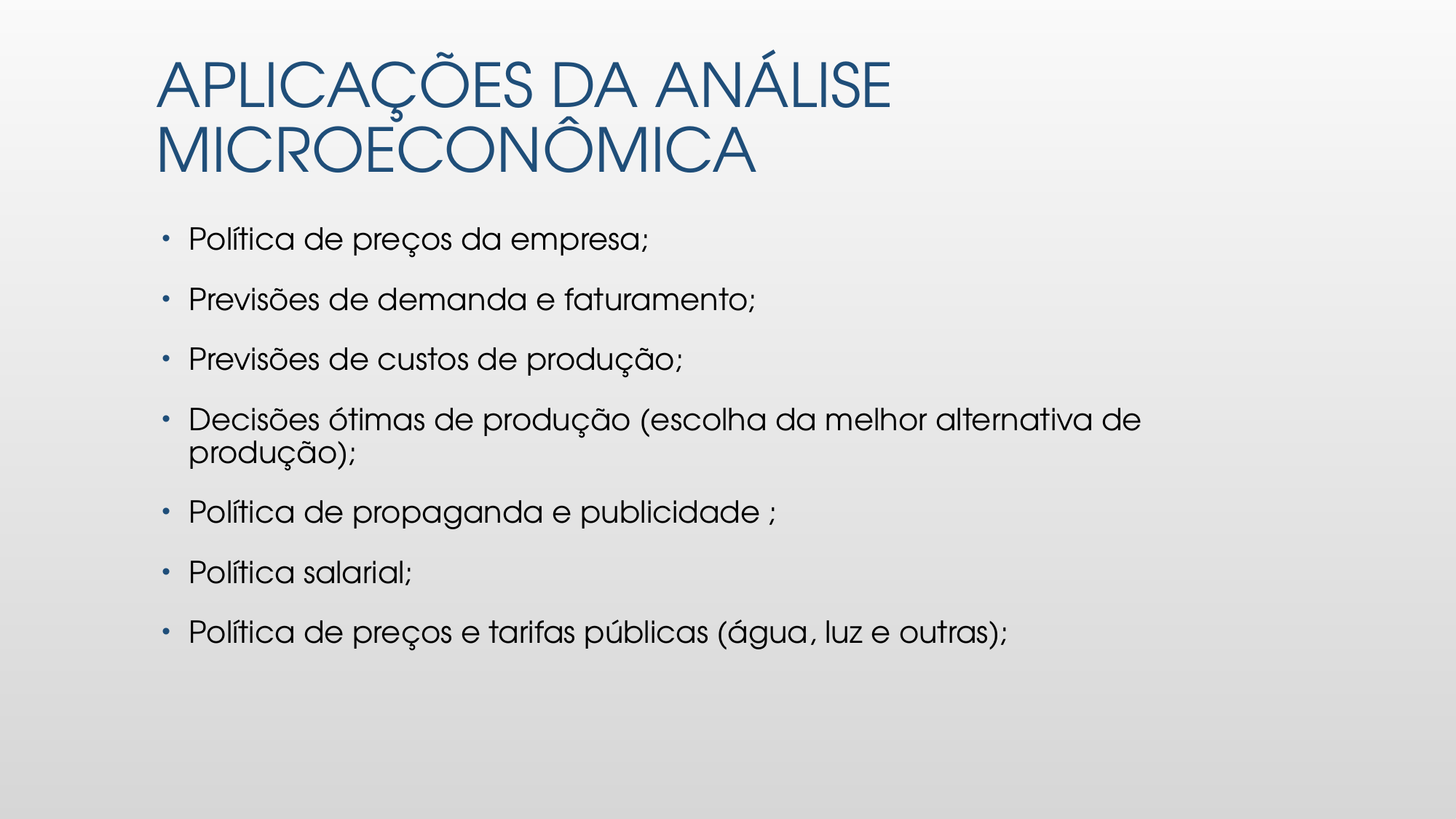

# Aplicações da Análise microeconômica
Política de preços da empresa;
Previsões de demanda e faturamento;
Previsões de custos de produção;
Decisões ótimas de produção (escolha da melhor alternativa de produção);
Política de propaganda e publicidade ;
Política salarial;
Política de preços e tarifas públicas (água, luz e outras);